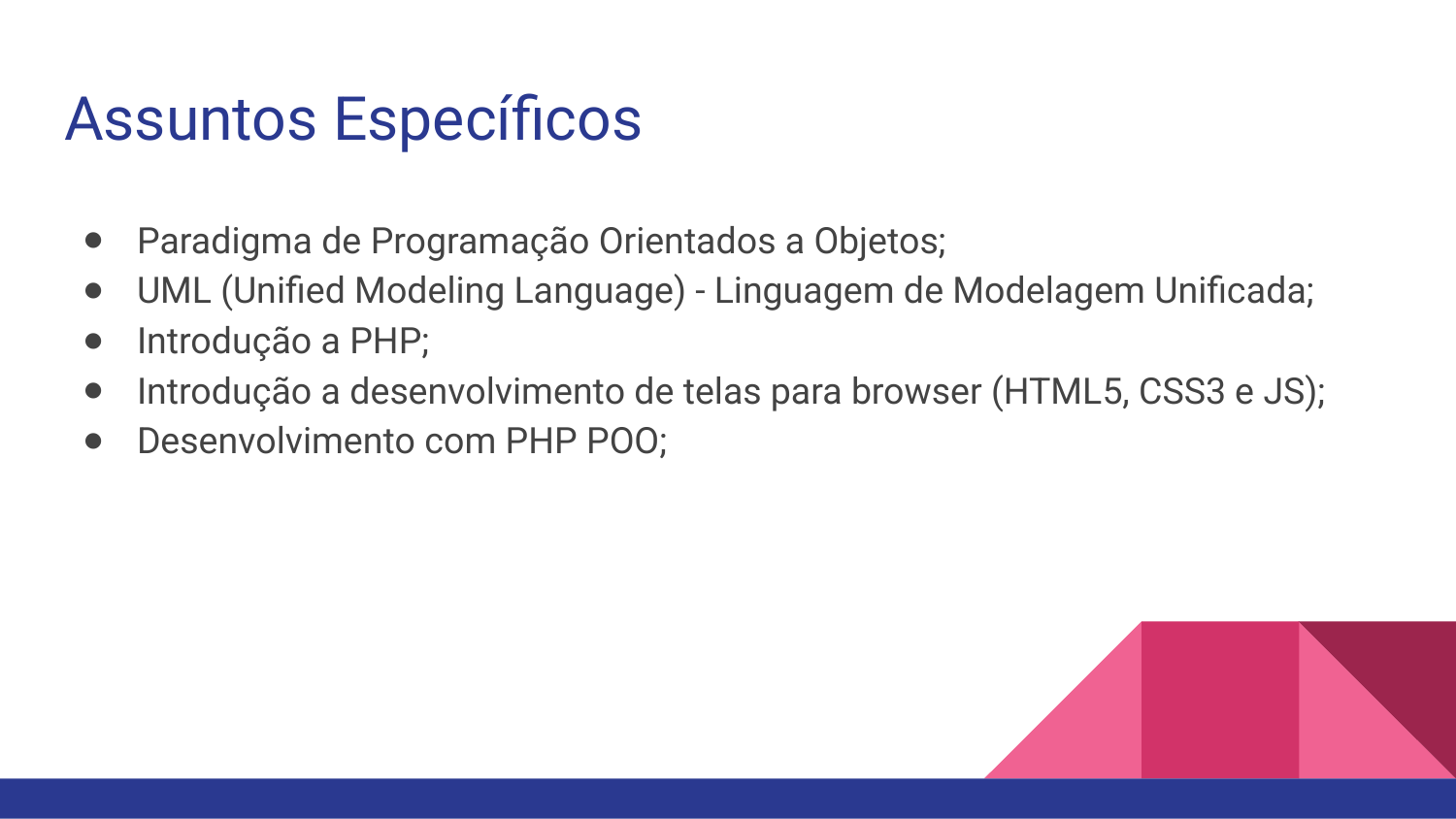

# Assuntos Específicos
Paradigma de Programação Orientados a Objetos;
UML (Unified Modeling Language) - Linguagem de Modelagem Unificada;
Introdução a PHP;
Introdução a desenvolvimento de telas para browser (HTML5, CSS3 e JS);
Desenvolvimento com PHP POO;